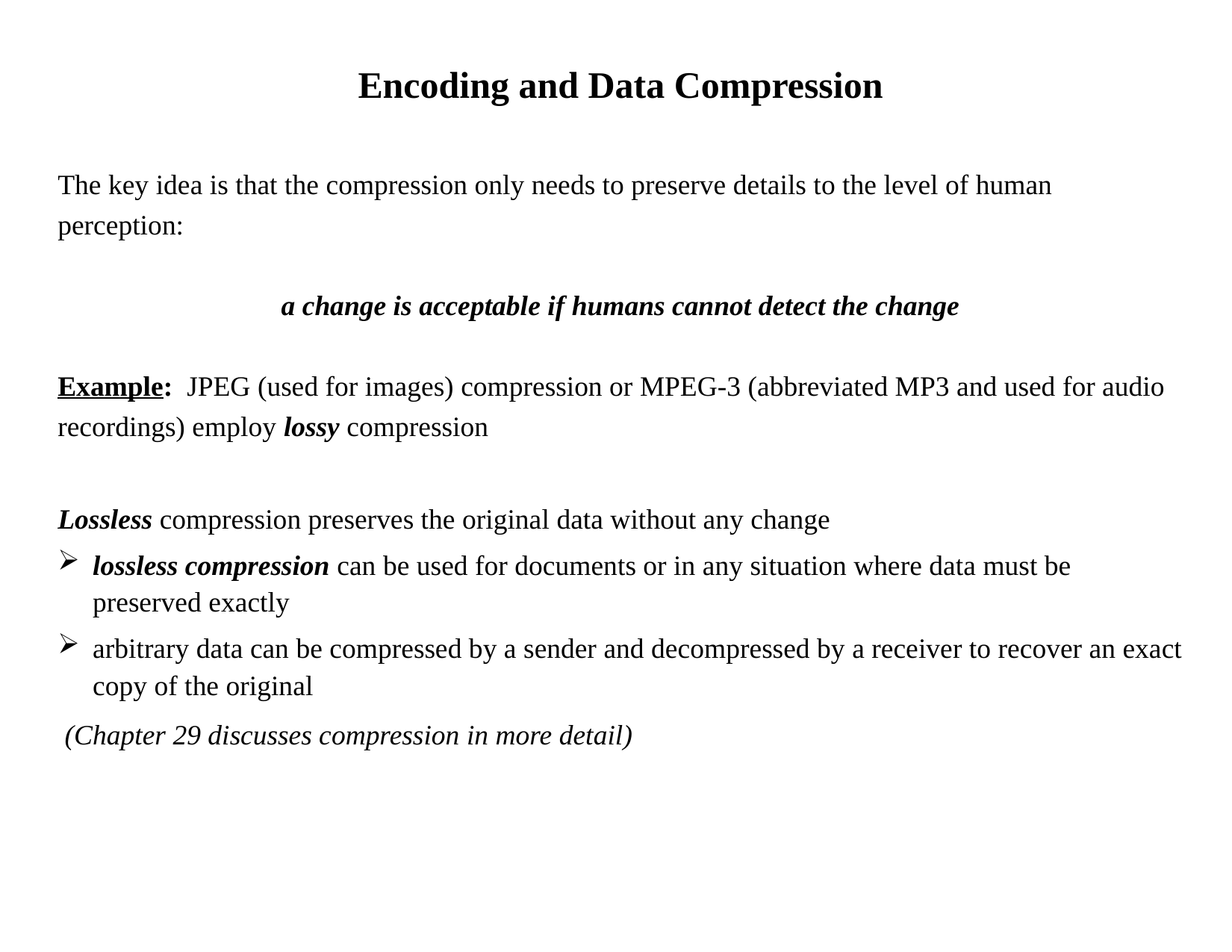

Encoding and Data Compression

The key idea is that the compression only needs to preserve details to the level of human perception:

a change is acceptable if humans cannot detect the change

Example:  JPEG (used for images) compression or MPEG-3 (abbreviated MP3 and used for audio recordings) employ lossy compression

Lossless compression preserves the original data without any change
lossless compression can be used for documents or in any situation where data must be preserved exactly
arbitrary data can be compressed by a sender and decompressed by a receiver to recover an exact copy of the original
 (Chapter 29 discusses compression in more detail)